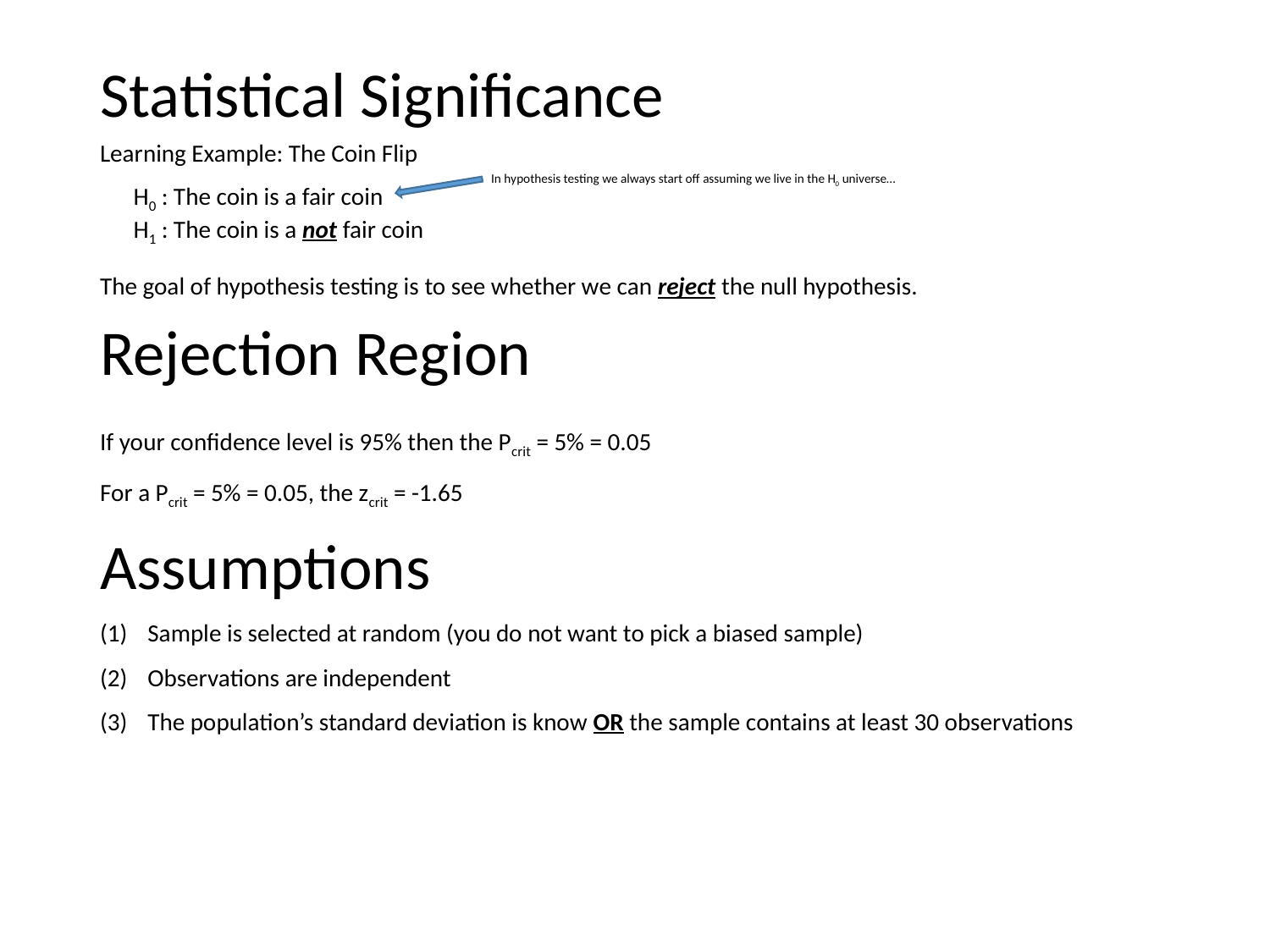

# Statistical Significance
Learning Example: The Coin Flip
In hypothesis testing we always start off assuming we live in the H0 universe…
H0 : The coin is a fair coin

H1 : The coin is a not fair coin
The goal of hypothesis testing is to see whether we can reject the null hypothesis.
Rejection Region
If your confidence level is 95% then the Pcrit = 5% = 0.05
For a Pcrit = 5% = 0.05, the zcrit = -1.65
Assumptions
Sample is selected at random (you do not want to pick a biased sample)
Observations are independent
The population’s standard deviation is know OR the sample contains at least 30 observations